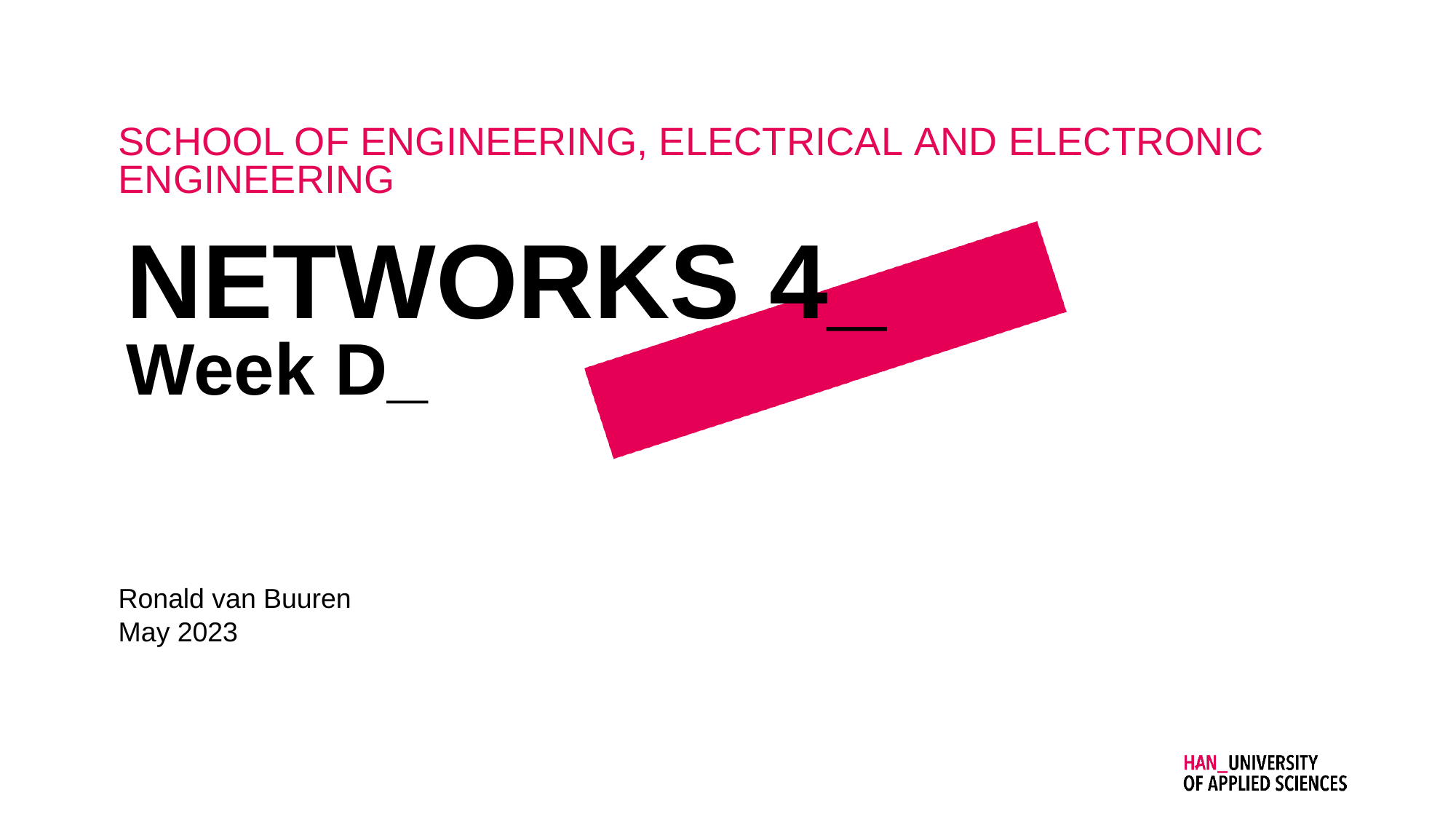

SCHOOL OF ENGINEERING, ELECTRICAL AND ELECTRONIC ENGINEERING
NETWORKS 4_
Week D_
Ronald van Buuren
May 2023